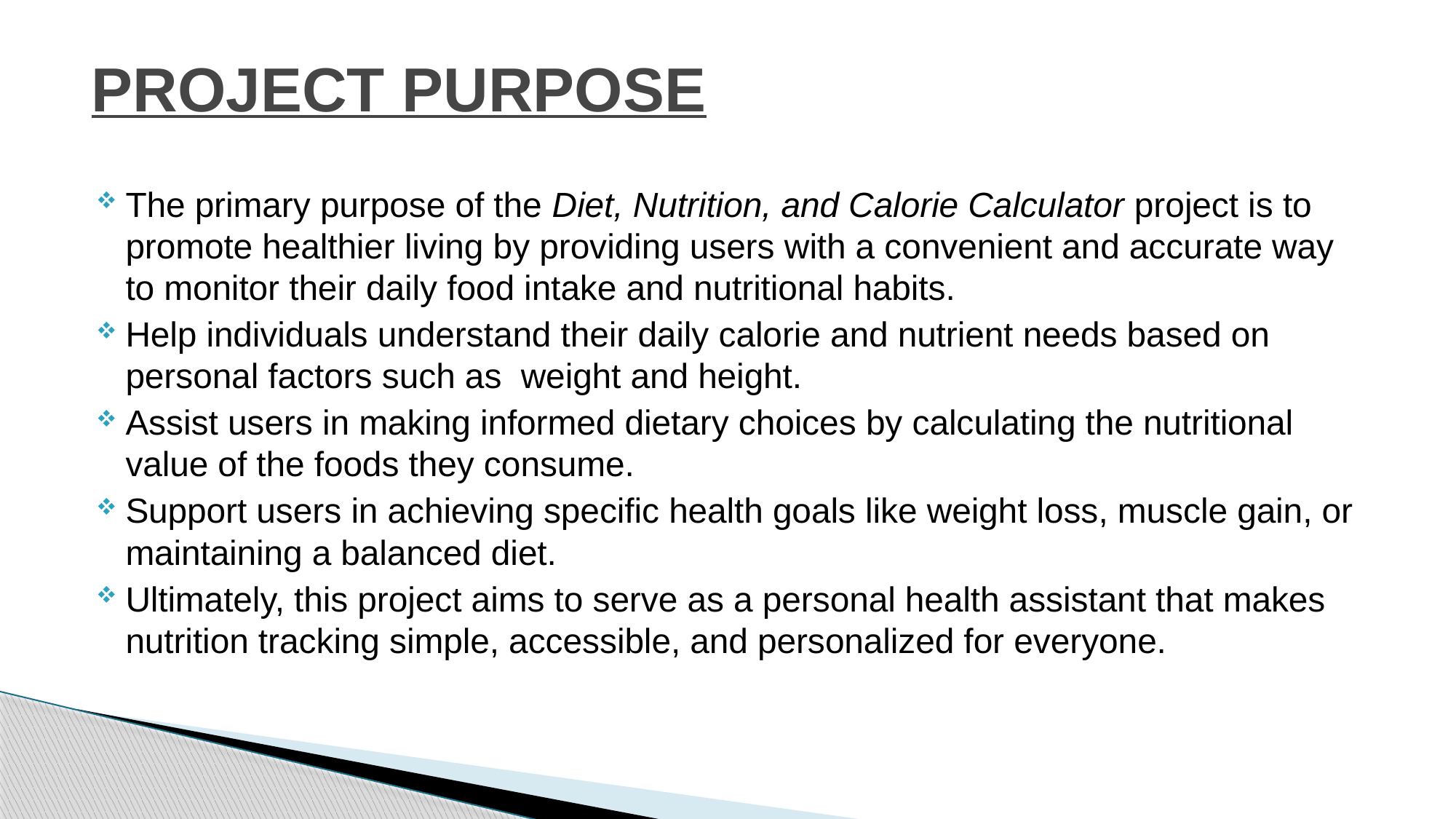

# PROJECT PURPOSE
The primary purpose of the Diet, Nutrition, and Calorie Calculator project is to promote healthier living by providing users with a convenient and accurate way to monitor their daily food intake and nutritional habits.
Help individuals understand their daily calorie and nutrient needs based on personal factors such as  weight and height.
Assist users in making informed dietary choices by calculating the nutritional value of the foods they consume.
Support users in achieving specific health goals like weight loss, muscle gain, or maintaining a balanced diet.
Ultimately, this project aims to serve as a personal health assistant that makes nutrition tracking simple, accessible, and personalized for everyone.